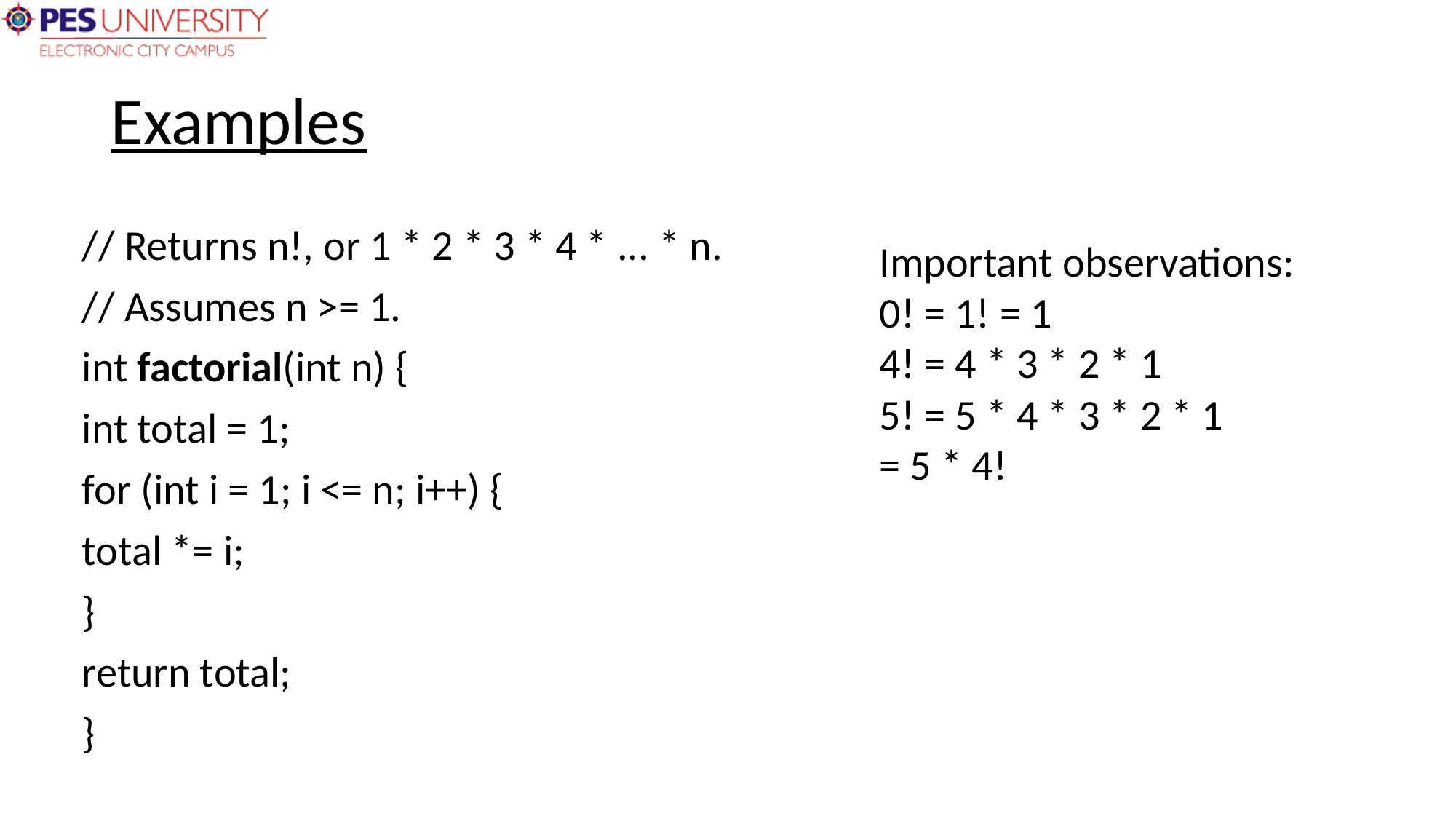

# Examples
// Returns n!, or 1 * 2 * 3 * 4 * ... * n.
// Assumes n >= 1.
int factorial(int n) {
int total = 1;
for (int i = 1; i <= n; i++) {
total *= i;
}
return total;
}

Important observations:
0! = 1! = 1
4! = 4 * 3 * 2 * 1
5! = 5 * 4 * 3 * 2 * 1
= 5 * 4!